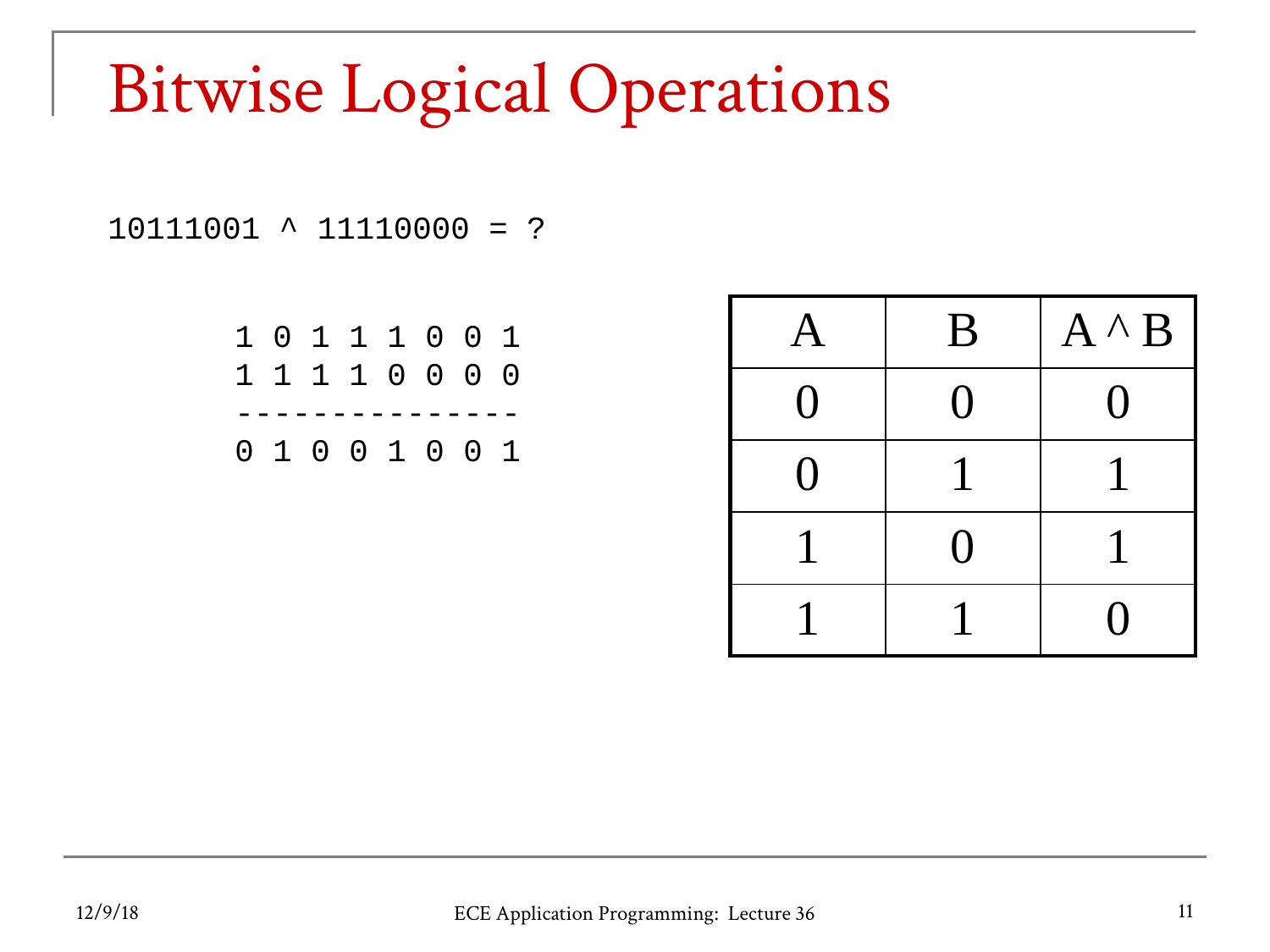

# Bitwise Logical Operations
10111001 ^ 11110000 = ?

	1 0 1 1 1 0 0 1
	1 1 1 1 0 0 0 0
	---------------
	0 1 0 0 1 0 0 1

| A | B | A ^ B |
| --- | --- | --- |
| 0 | 0 | 0 |
| 0 | 1 | 1 |
| 1 | 0 | 1 |
| 1 | 1 | 0 |
12/9/18
11
ECE Application Programming:  Lecture 36